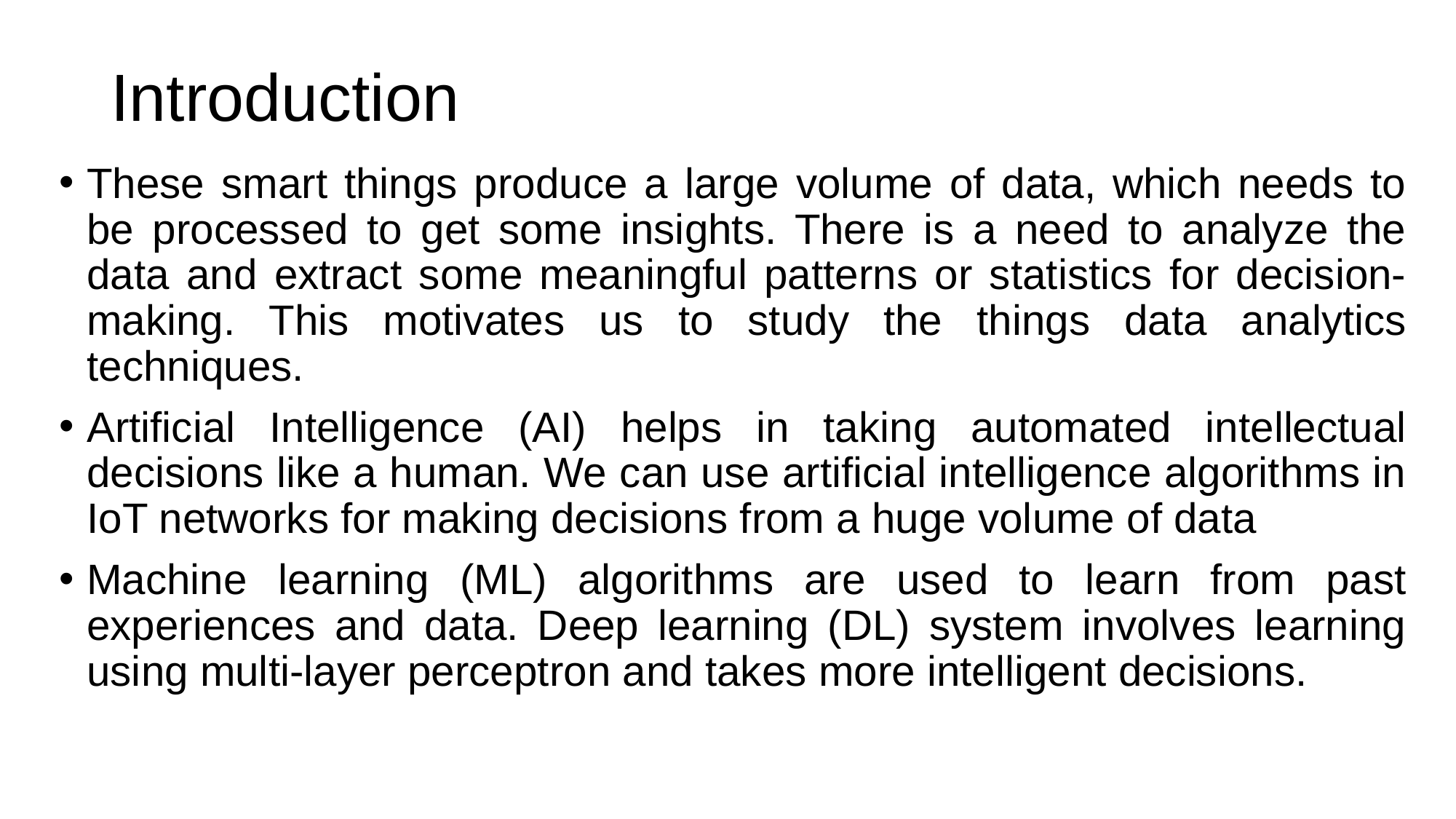

# Introduction
These smart things produce a large volume of data, which needs to be processed to get some insights. There is a need to analyze the data and extract some meaningful patterns or statistics for decision-making. This motivates us to study the things data analytics techniques.
Artificial Intelligence (AI) helps in taking automated intellectual decisions like a human. We can use artificial intelligence algorithms in IoT networks for making decisions from a huge volume of data
Machine learning (ML) algorithms are used to learn from past experiences and data. Deep learning (DL) system involves learning using multi-layer perceptron and takes more intelligent decisions.